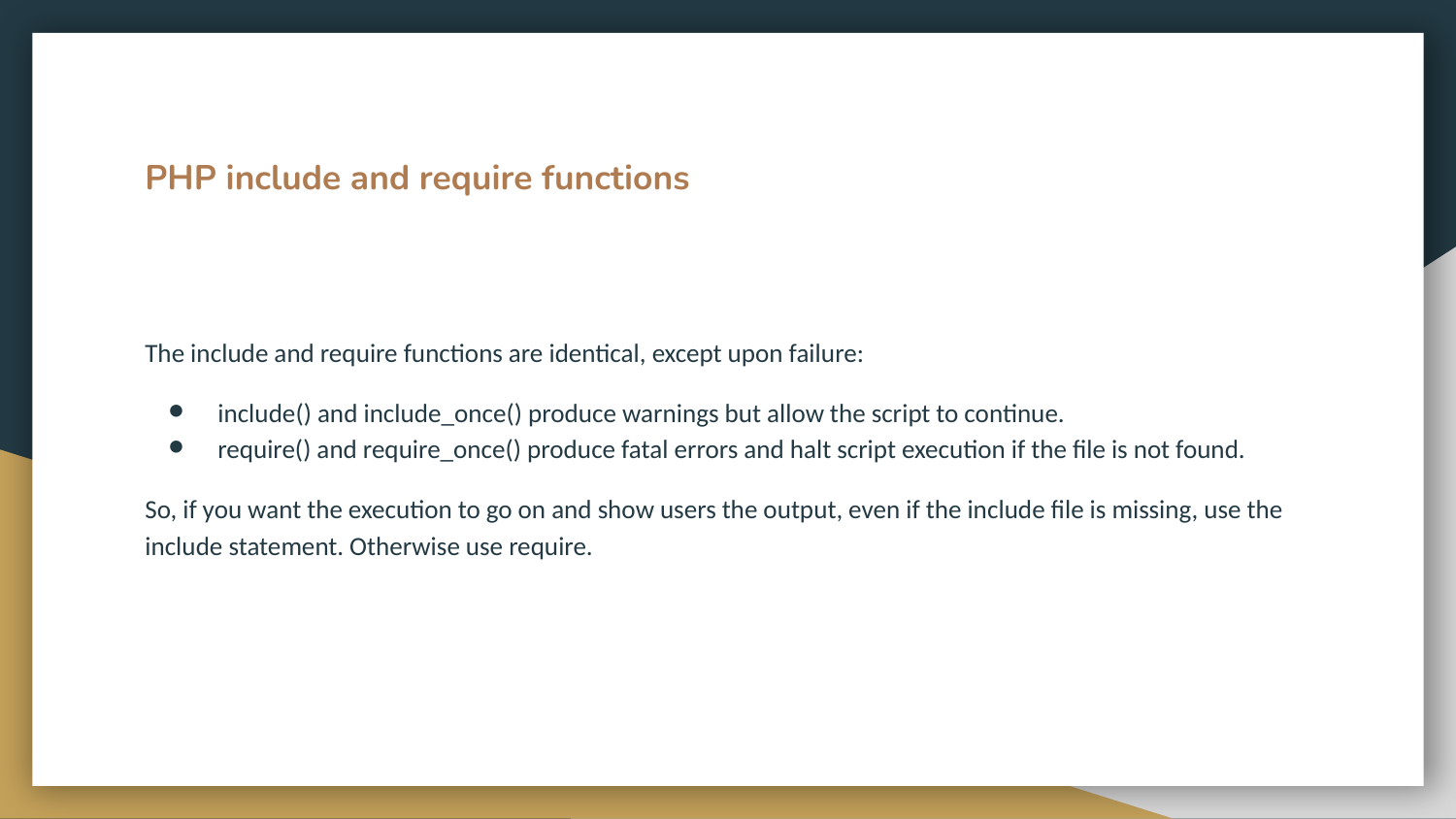

# PHP include and require functions
The include and require functions are identical, except upon failure:
include() and include_once() produce warnings but allow the script to continue.
require() and require_once() produce fatal errors and halt script execution if the file is not found.
So, if you want the execution to go on and show users the output, even if the include file is missing, use the include statement. Otherwise use require.